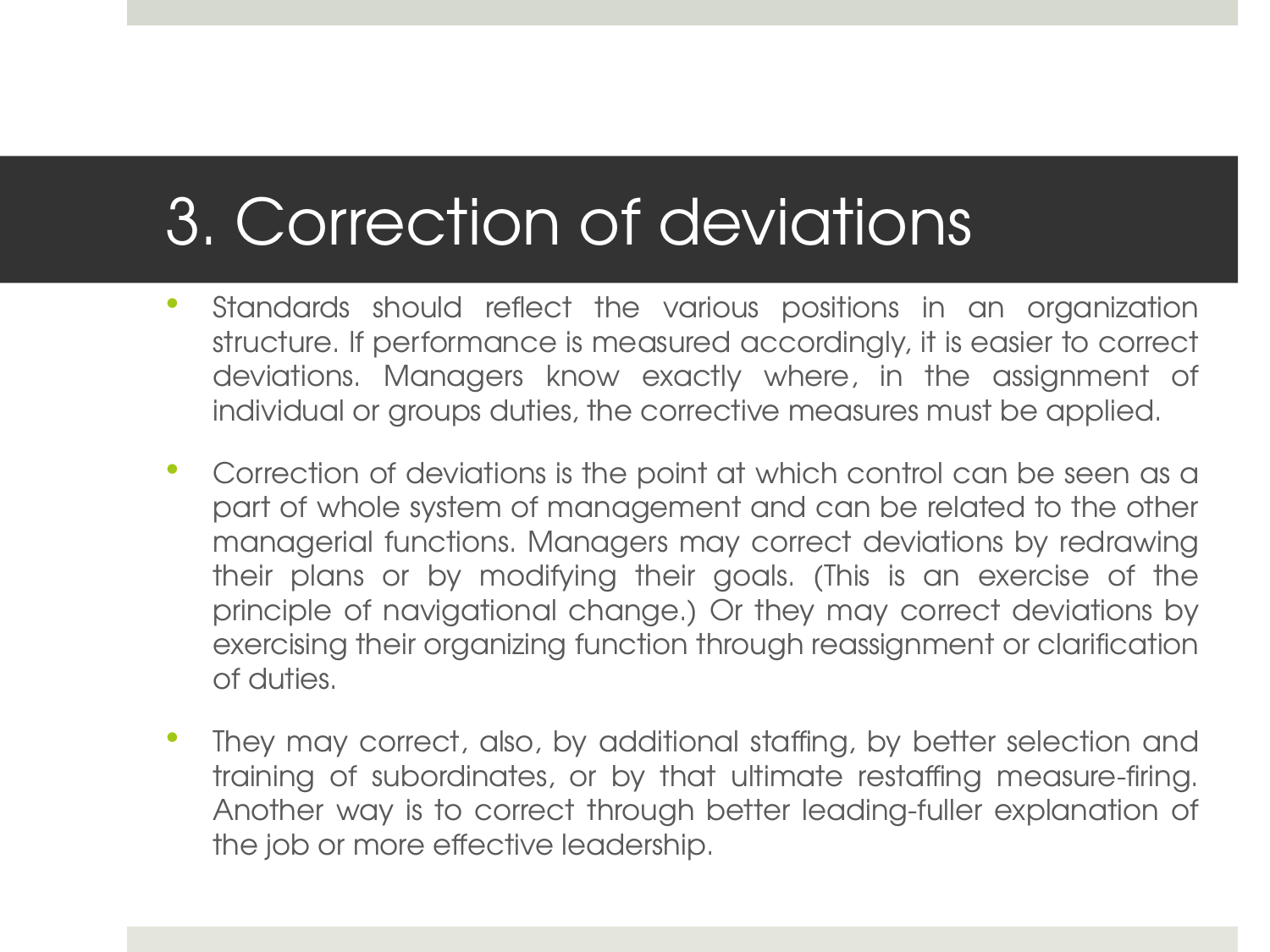

# 3. Correction of deviations
Standards should reflect the various positions in an organization structure. If performance is measured accordingly, it is easier to correct deviations. Managers know exactly where, in the assignment of individual or groups duties, the corrective measures must be applied.
Correction of deviations is the point at which control can be seen as a part of whole system of management and can be related to the other managerial functions. Managers may correct deviations by redrawing their plans or by modifying their goals. (This is an exercise of the principle of navigational change.) Or they may correct deviations by exercising their organizing function through reassignment or clarification of duties.
They may correct, also, by additional staffing, by better selection and training of subordinates, or by that ultimate restaffing measure-firing. Another way is to correct through better leading-fuller explanation of the job or more effective leadership.